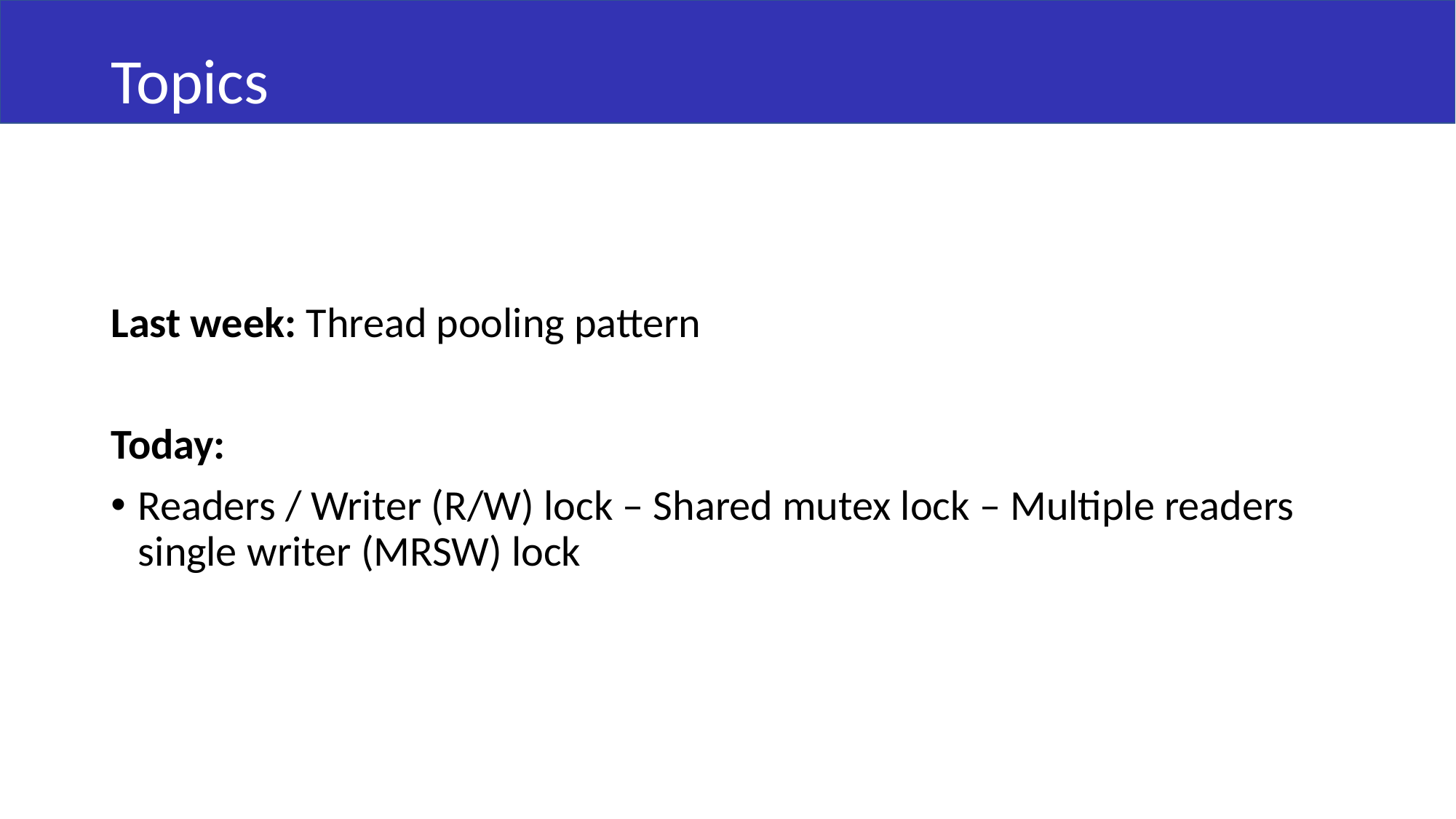

# Topics
Last week: Thread pooling pattern

Today:
Readers / Writer (R/W) lock – Shared mutex lock – Multiple readers single writer (MRSW) lock